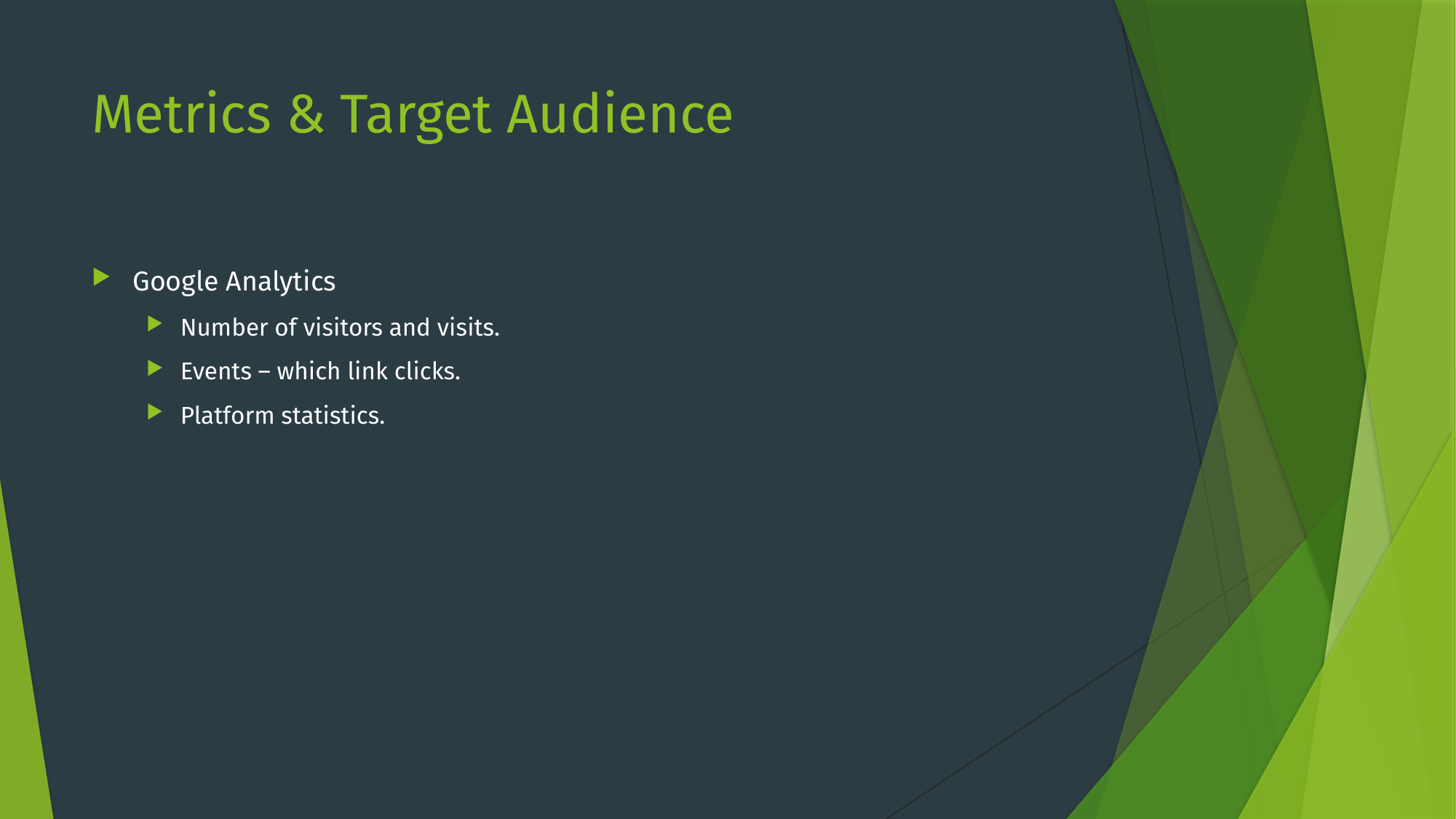

# Metrics & Target Audience
Google Analytics
Number of visitors and visits.
Events – which link clicks.
Platform statistics.